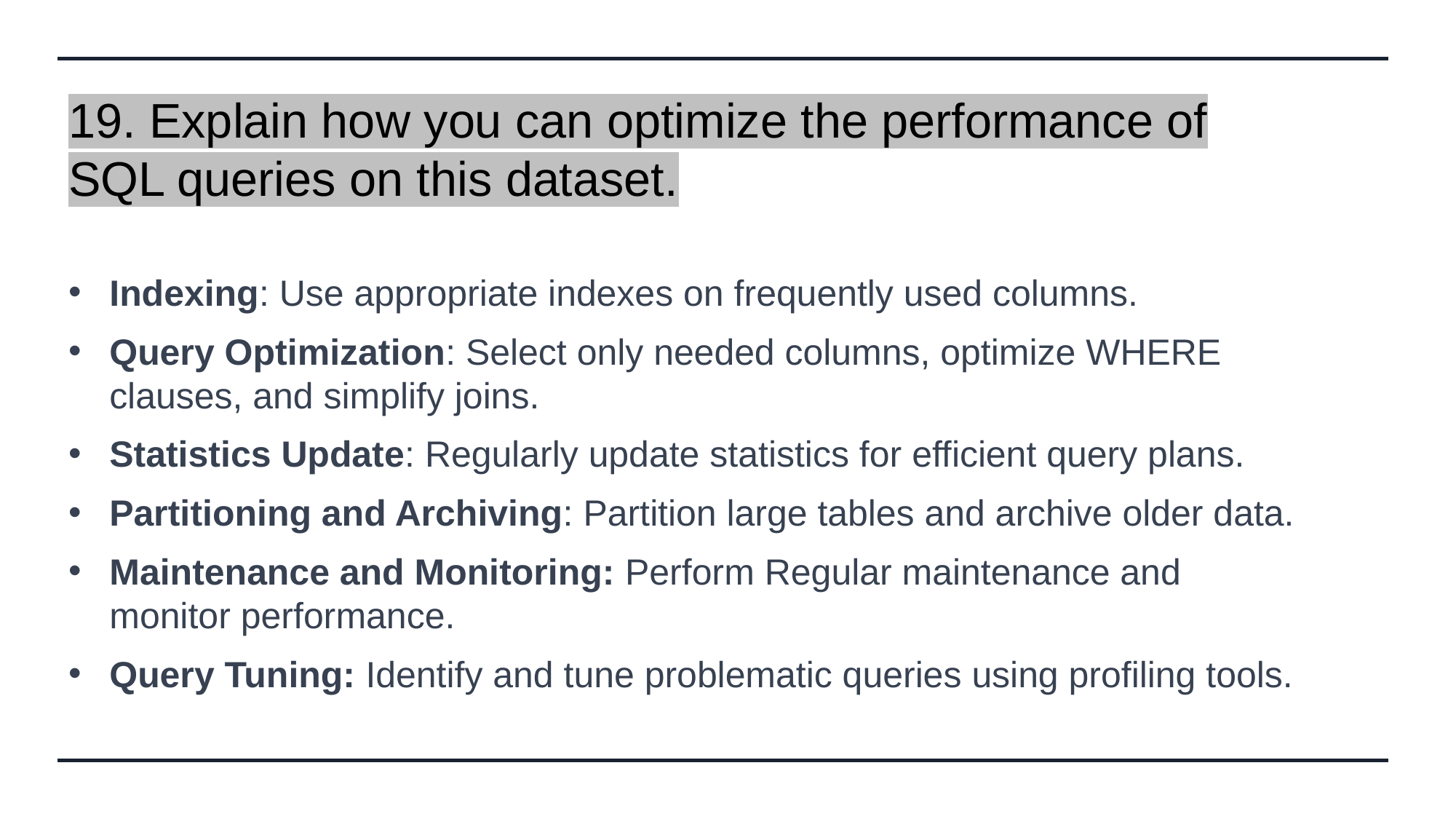

# 19. Explain how you can optimize the performance of SQL queries on this dataset.
Indexing: Use appropriate indexes on frequently used columns.
Query Optimization: Select only needed columns, optimize WHERE clauses, and simplify joins.
Statistics Update: Regularly update statistics for efficient query plans.
Partitioning and Archiving: Partition large tables and archive older data.
Maintenance and Monitoring: Perform Regular maintenance and monitor performance.
Query Tuning: Identify and tune problematic queries using profiling tools.